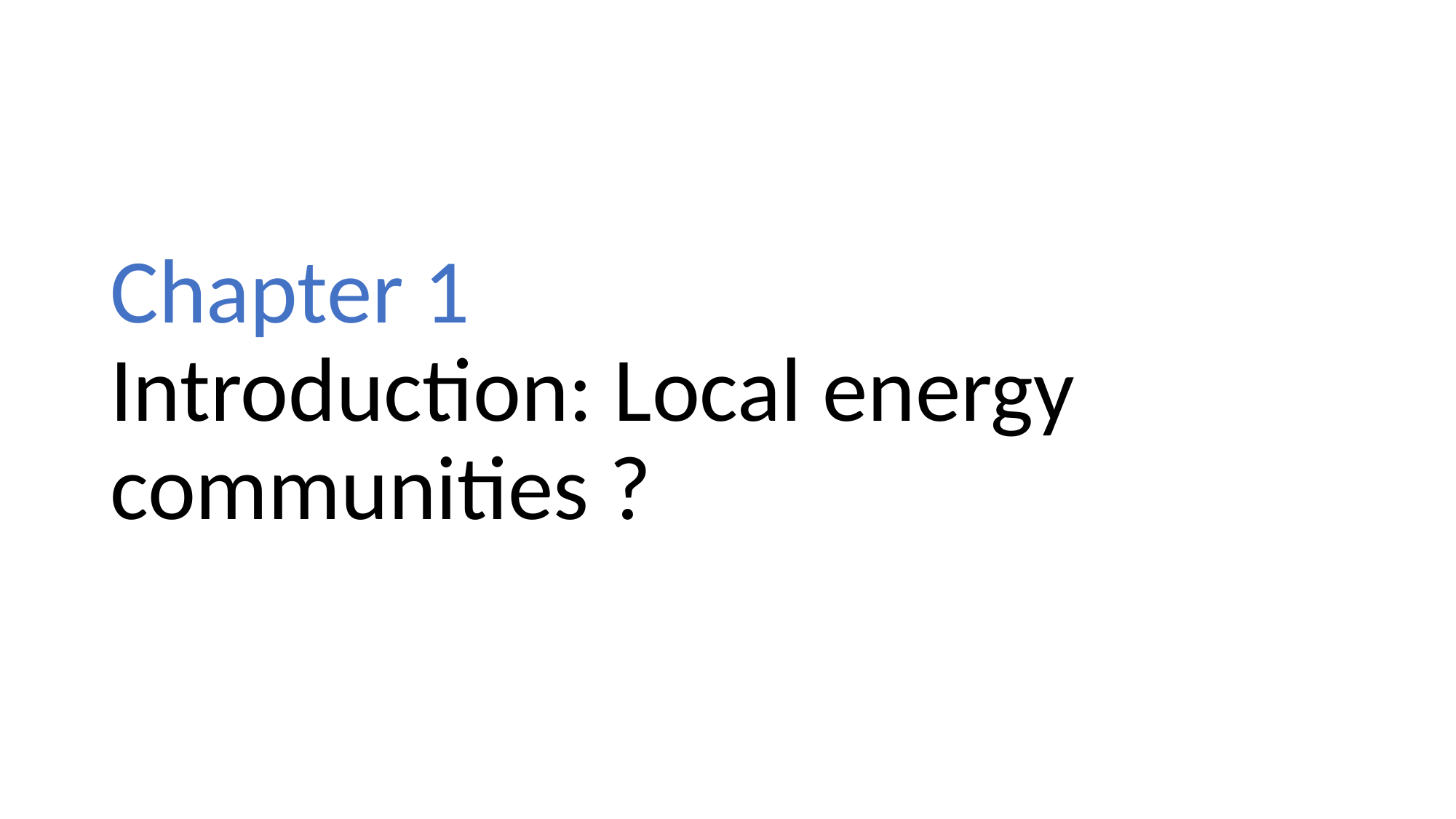

# Chapter 1 Introduction: Local energy communities ?